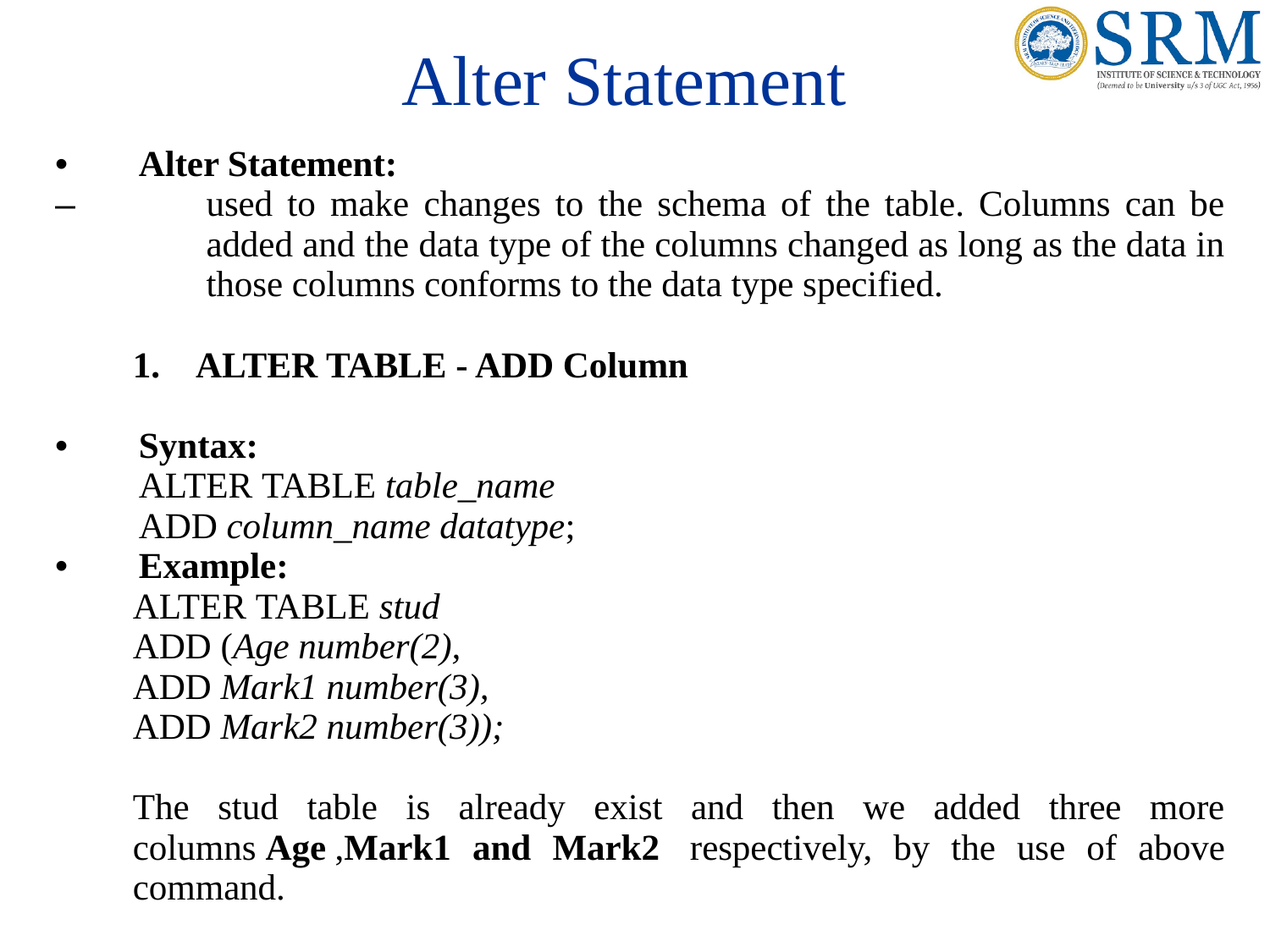

# Alter Statement
Alter Statement:
used to make changes to the schema of the table. Columns can be added and the data type of the columns changed as long as the data in those columns conforms to the data type specified.

ALTER TABLE - ADD Column

Syntax:
	ALTER TABLE table_name
ADD column_name datatype;
Example:
ALTER TABLE stud
ADD (Age number(2),
ADD Mark1 number(3),
ADD Mark2 number(3));

The stud table is already exist and then we added three more columns Age ,Mark1 and Mark2  respectively, by the use of above command.